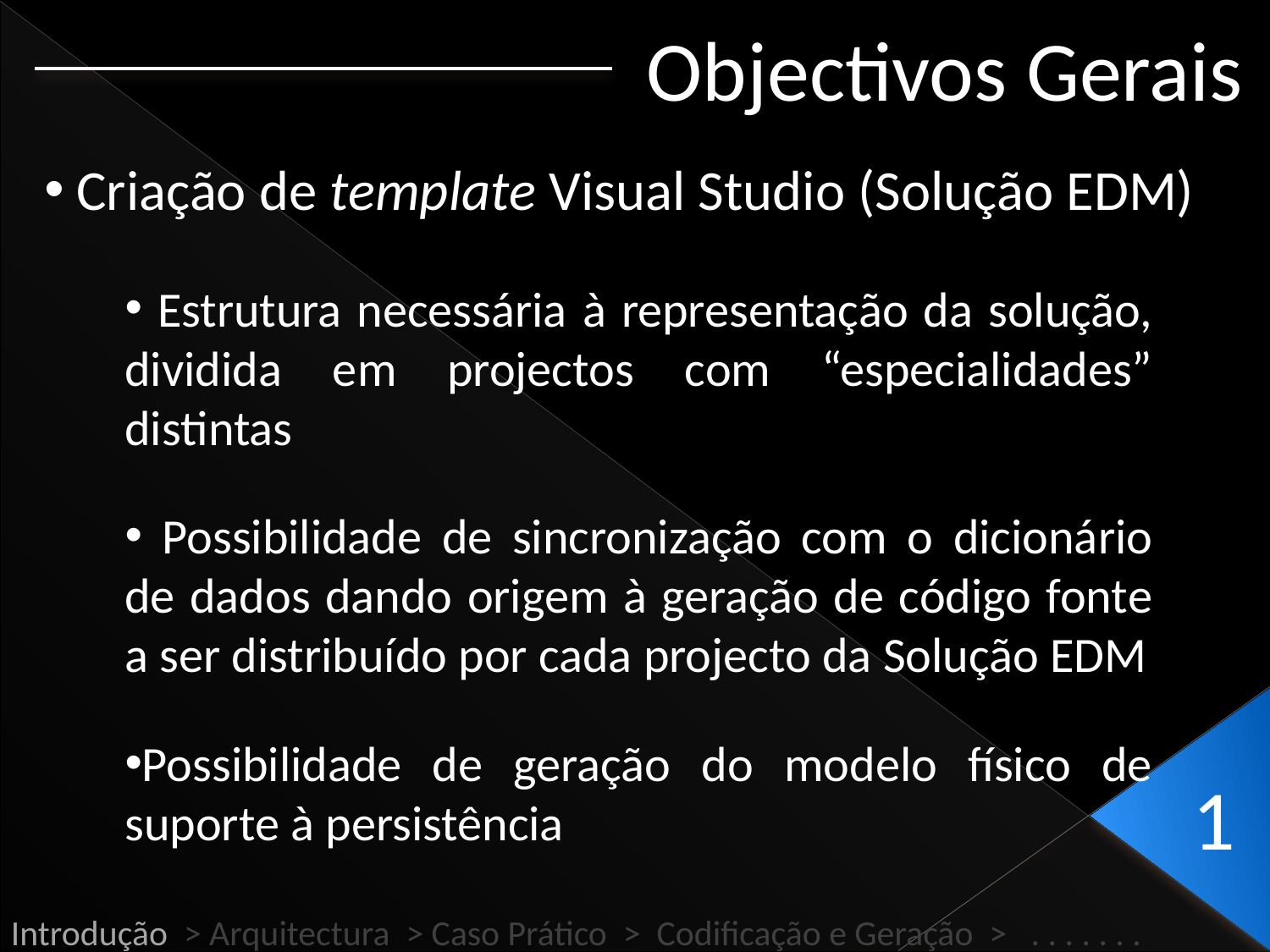

Objectivos Gerais
 Criação de template Visual Studio (Solução EDM)
 Estrutura necessária à representação da solução, dividida em projectos com “especialidades” distintas
 Possibilidade de sincronização com o dicionário de dados dando origem à geração de código fonte a ser distribuído por cada projecto da Solução EDM
Possibilidade de geração do modelo físico de suporte à persistência
1
Introdução  > Arquitectura  > Caso Prático  >  Codificação e Geração  >   . . . . . . .